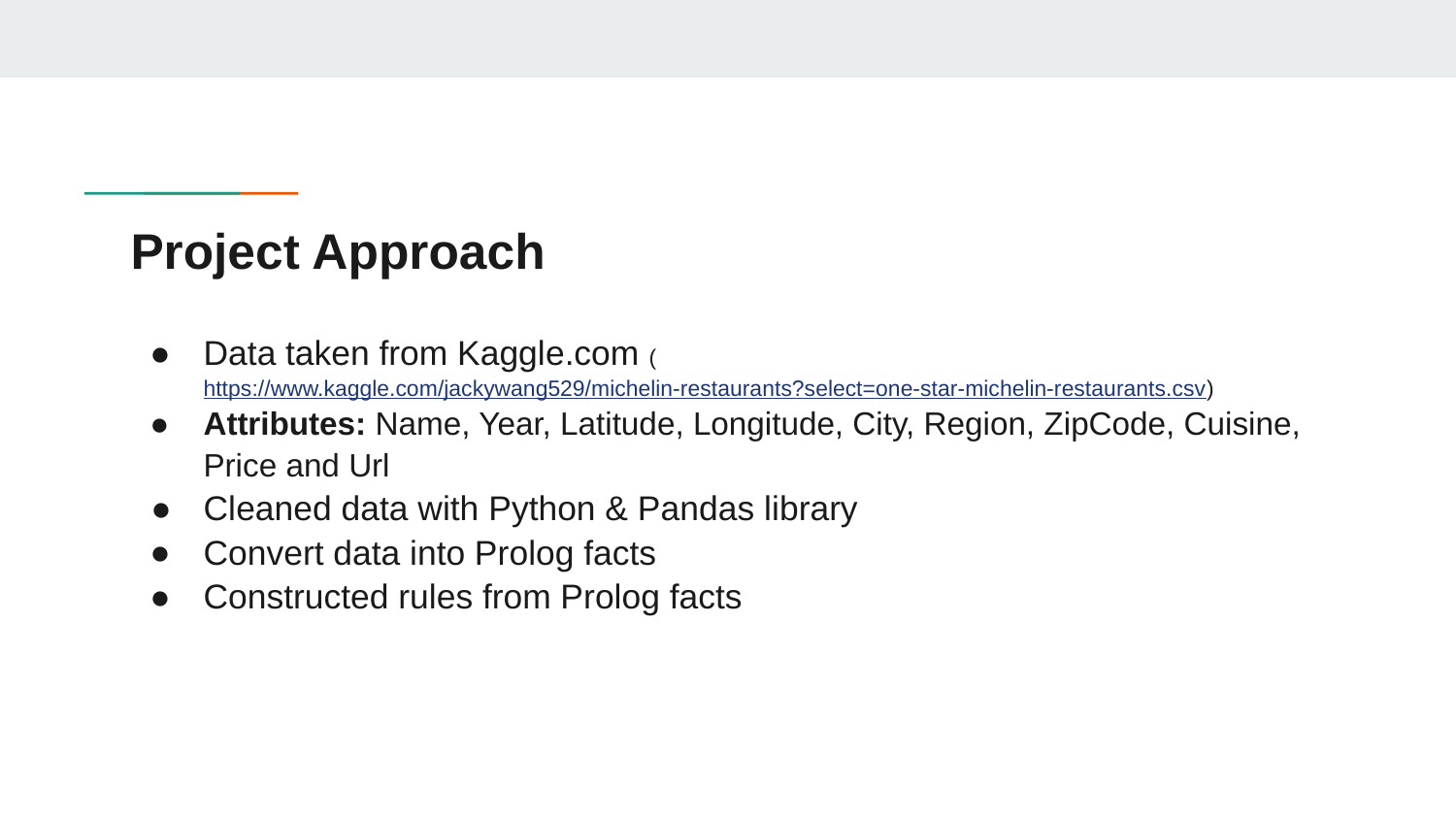

# Project Approach
Data taken from Kaggle.com (https://www.kaggle.com/jackywang529/michelin-restaurants?select=one-star-michelin-restaurants.csv)
Attributes: Name, Year, Latitude, Longitude, City, Region, ZipCode, Cuisine, Price and Url
Cleaned data with Python & Pandas library
Convert data into Prolog facts
Constructed rules from Prolog facts